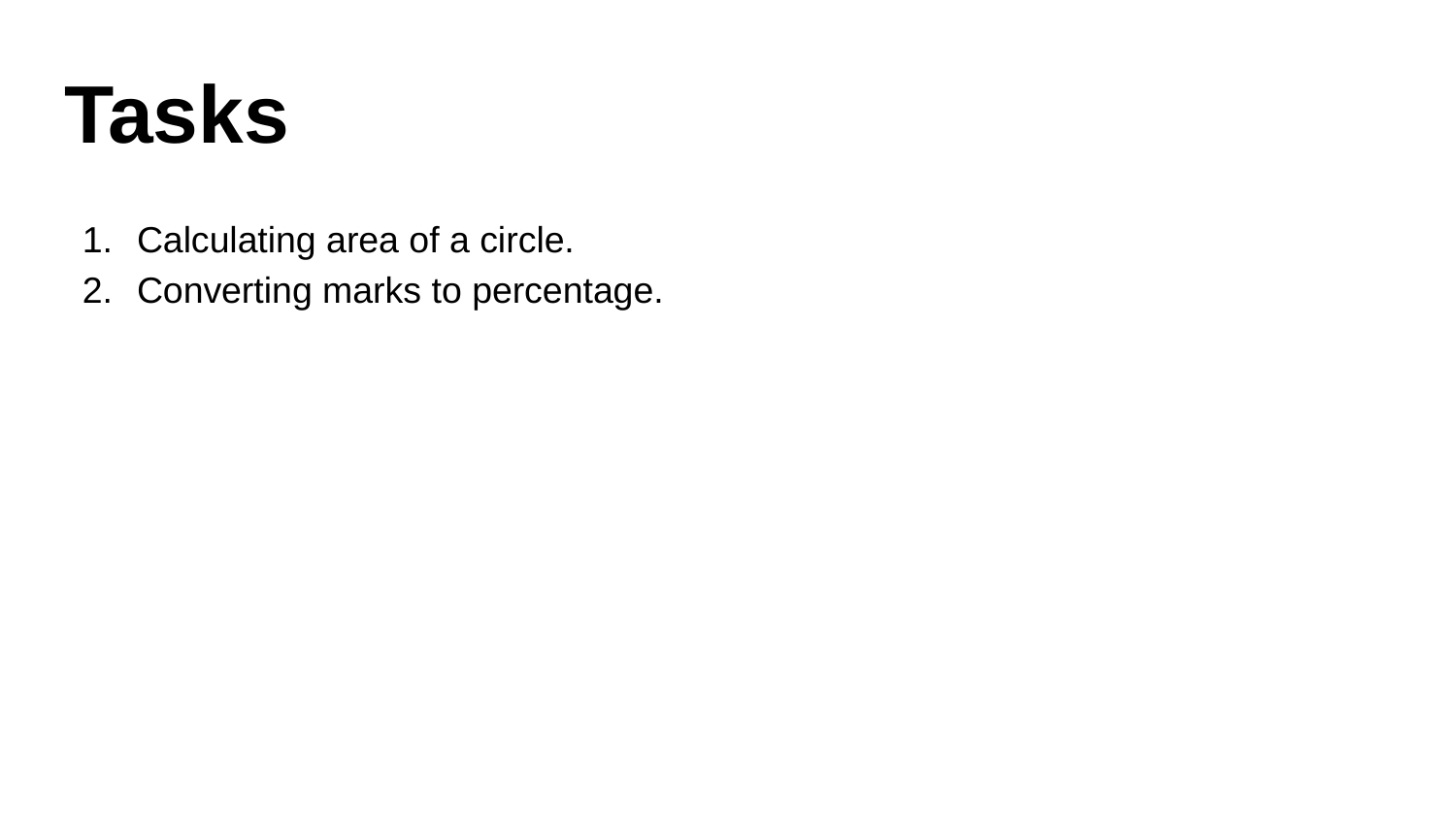

# Tasks
Calculating area of a circle.
Converting marks to percentage.